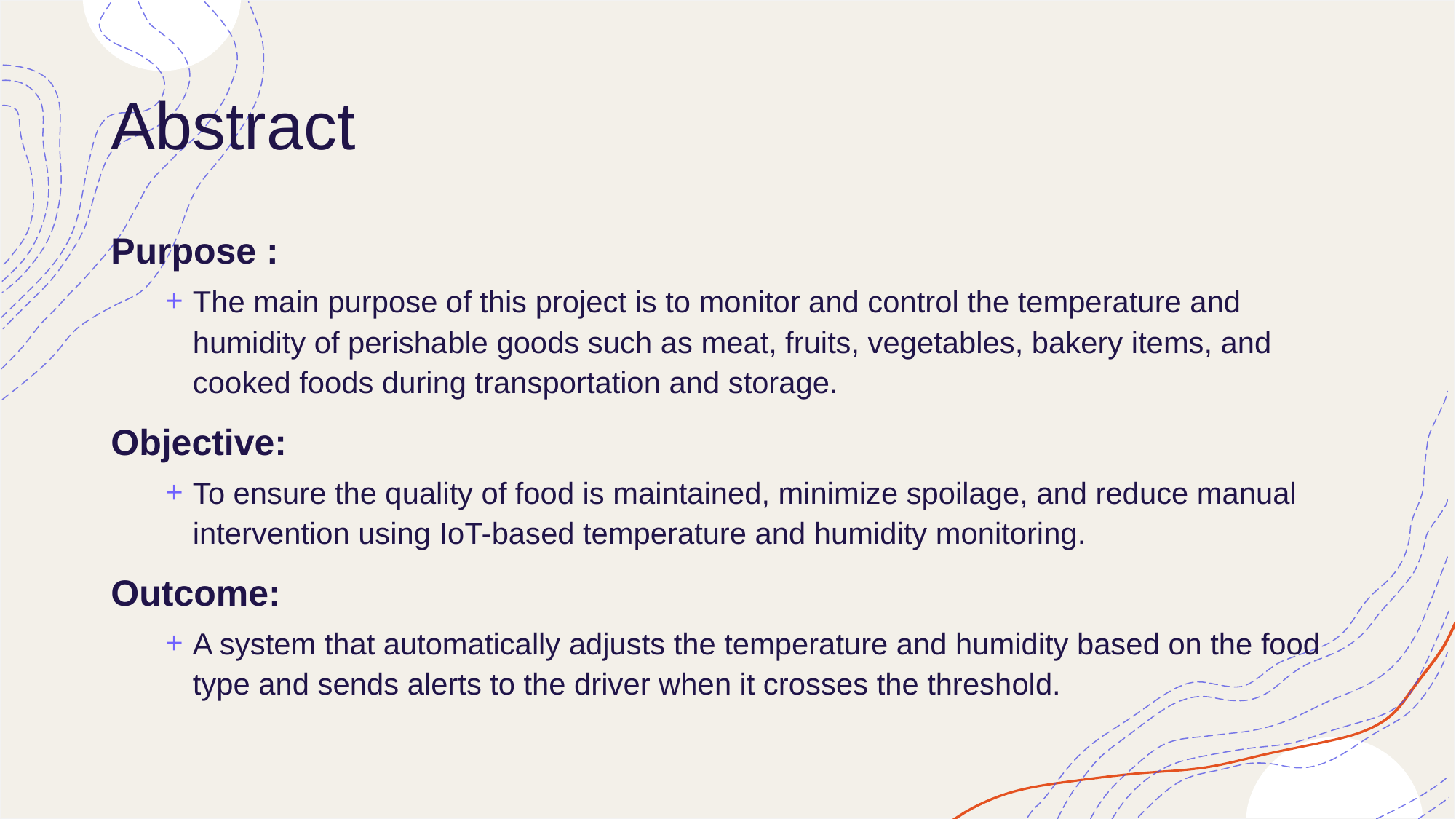

# Abstract
Purpose :
The main purpose of this project is to monitor and control the temperature and humidity of perishable goods such as meat, fruits, vegetables, bakery items, and cooked foods during transportation and storage.
Objective:
To ensure the quality of food is maintained, minimize spoilage, and reduce manual intervention using IoT-based temperature and humidity monitoring.
Outcome:
A system that automatically adjusts the temperature and humidity based on the food type and sends alerts to the driver when it crosses the threshold.